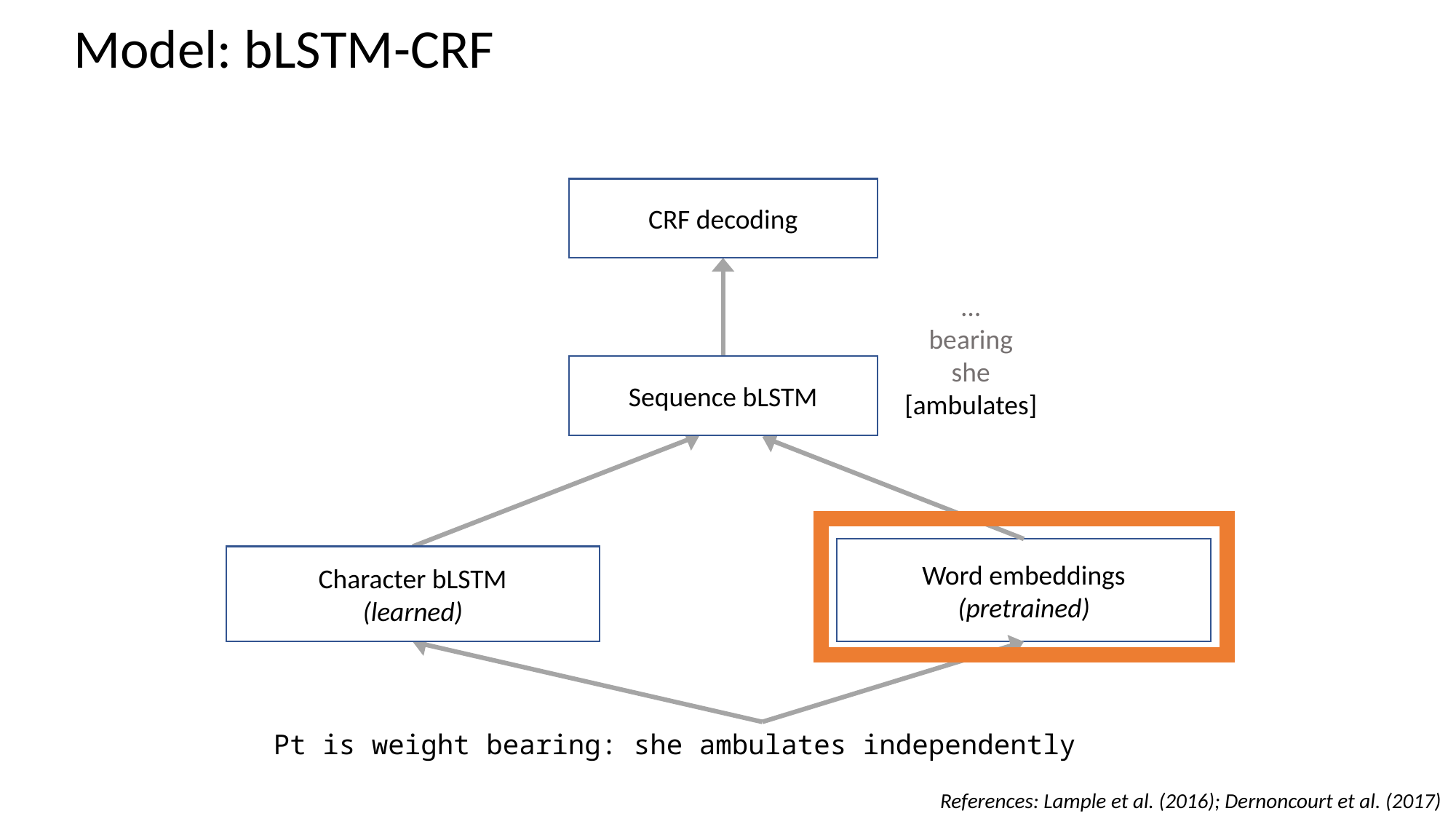

# Model: bLSTM-CRF
CRF decoding
…
bearing
she
[ambulates]
Sequence bLSTM

Word embeddings
(pretrained)
Character bLSTM
(learned)
Pt is weight bearing: she ambulates independently
References: Lample et al. (2016); Dernoncourt et al. (2017)